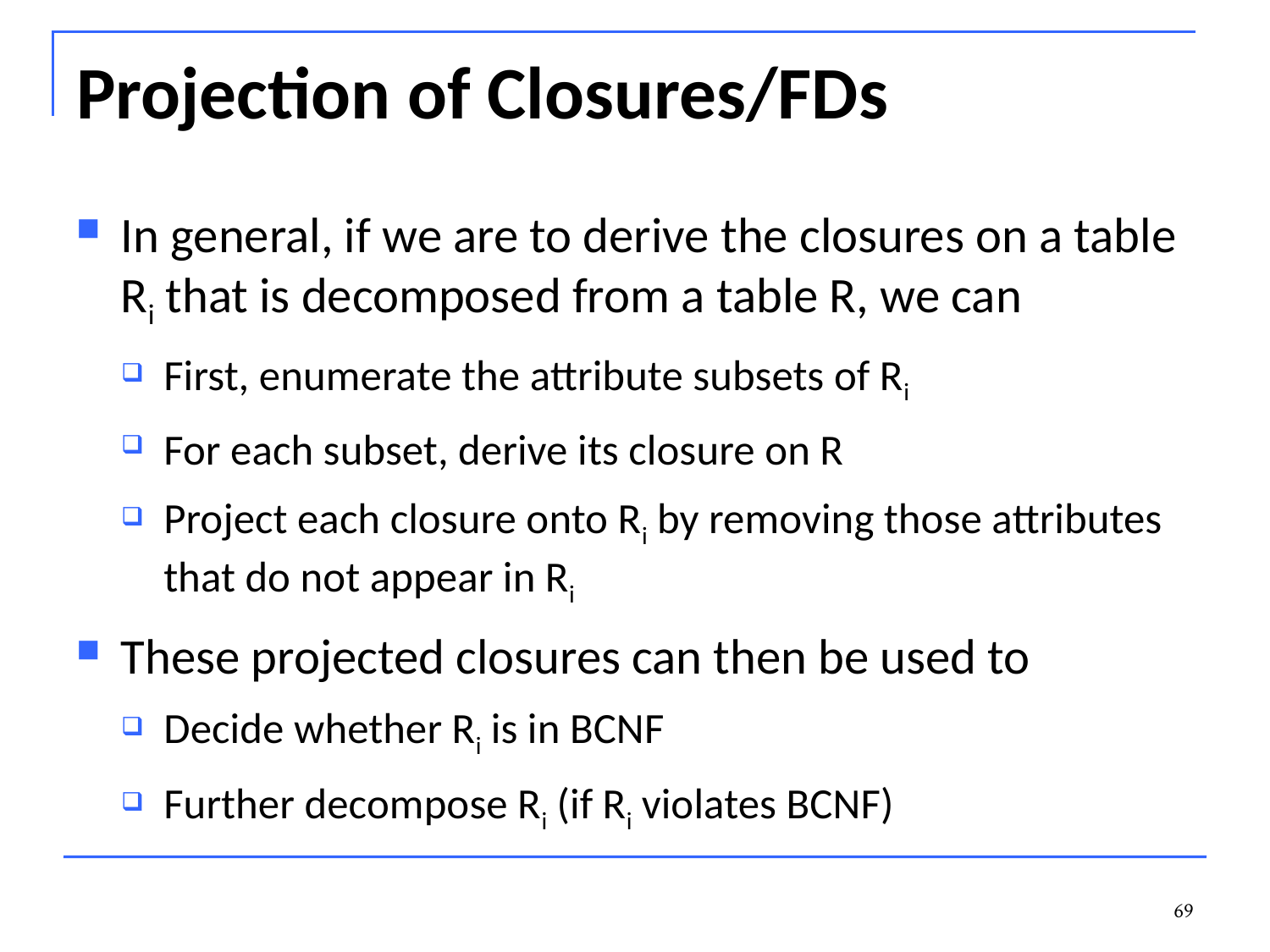

# Projection of Closures/FDs
In general, if we are to derive the closures on a table Ri that is decomposed from a table R, we can
First, enumerate the attribute subsets of Ri
For each subset, derive its closure on R
Project each closure onto Ri by removing those attributes that do not appear in Ri
These projected closures can then be used to
Decide whether Ri is in BCNF
Further decompose Ri (if Ri violates BCNF)
69